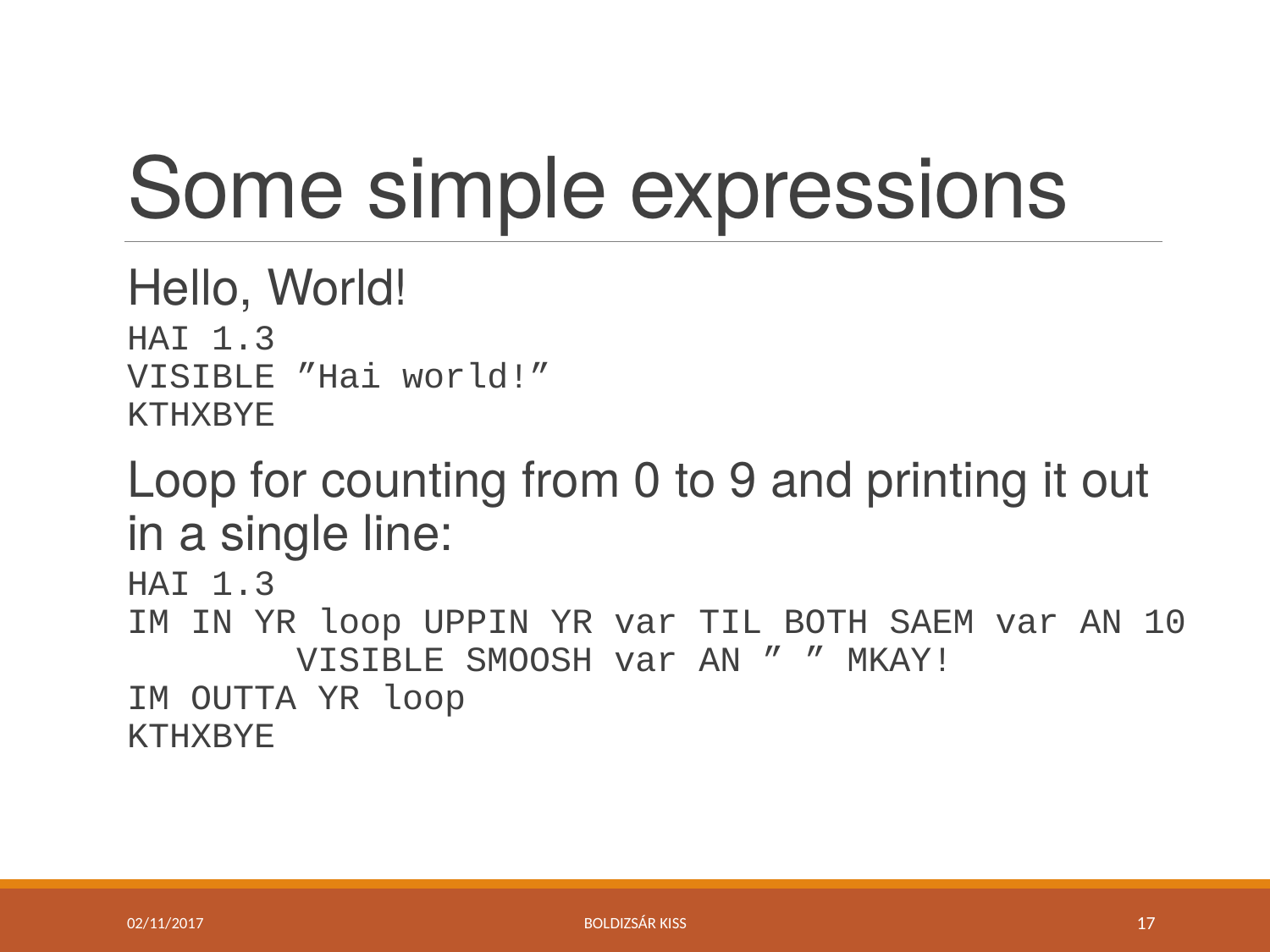

# Some simple expressions
Hello, World!
HAI 1.3
VISIBLE ”Hai world!”
KTHXBYE
Loop for counting from 0 to 9 and printing it out in a single line:
HAI 1.3
IM IN YR loop UPPIN YR var TIL BOTH SAEM var AN 10
        VISIBLE SMOOSH var AN ” ” MKAY!
IM OUTTA YR loop
KTHXBYE
02/11/2017
Boldizsár Kiss
17